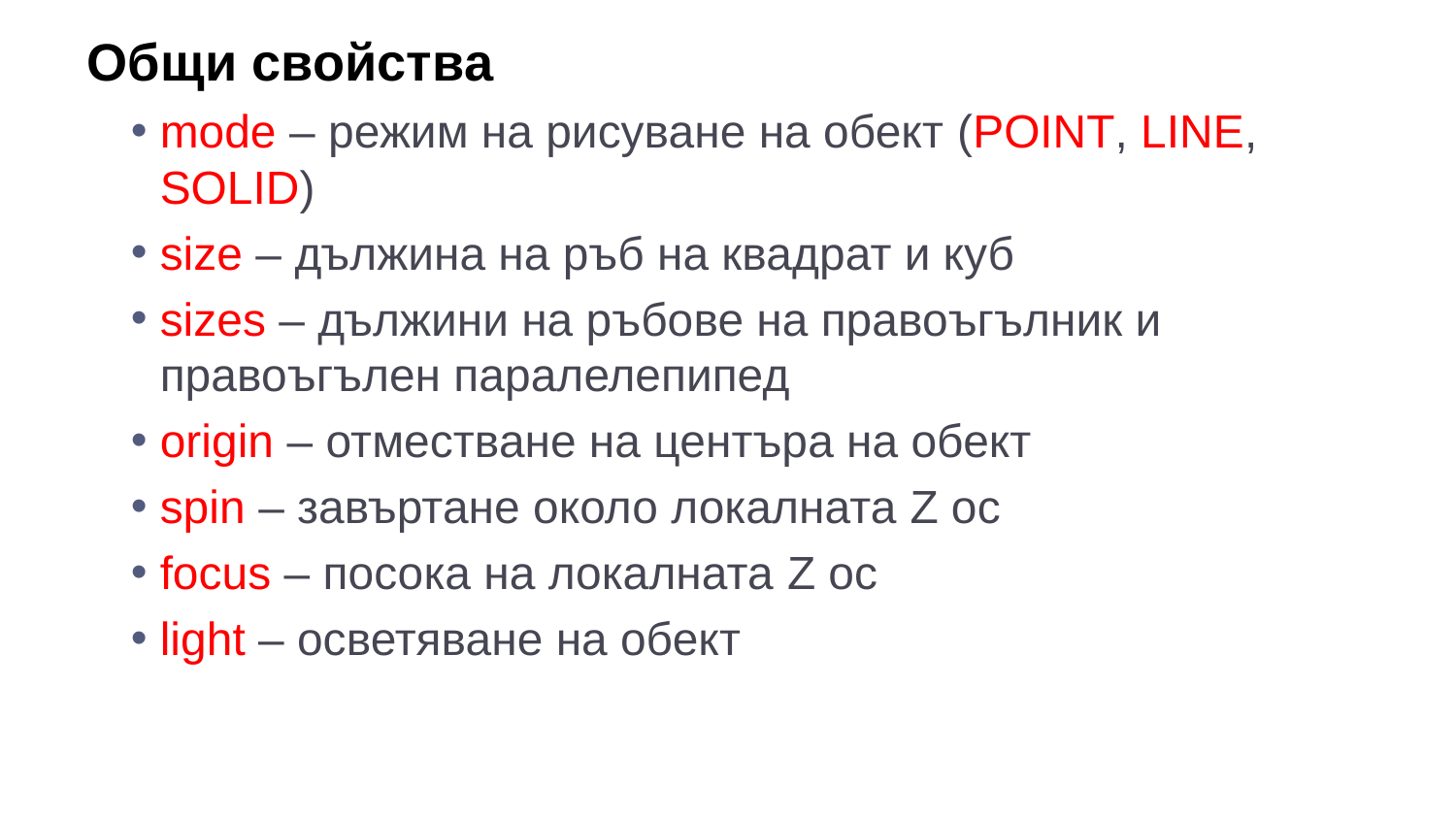

Общи свойства
mode – режим на рисуване на обект (POINT, LINE, SOLID)
size – дължина на ръб на квадрат и куб
sizes – дължини на ръбове на правоъгълник и правоъгълен паралелепипед
origin – отместване на центъра на обект
spin – завъртане около локалната Z ос
focus – посока на локалната Z ос
light – осветяване на обект